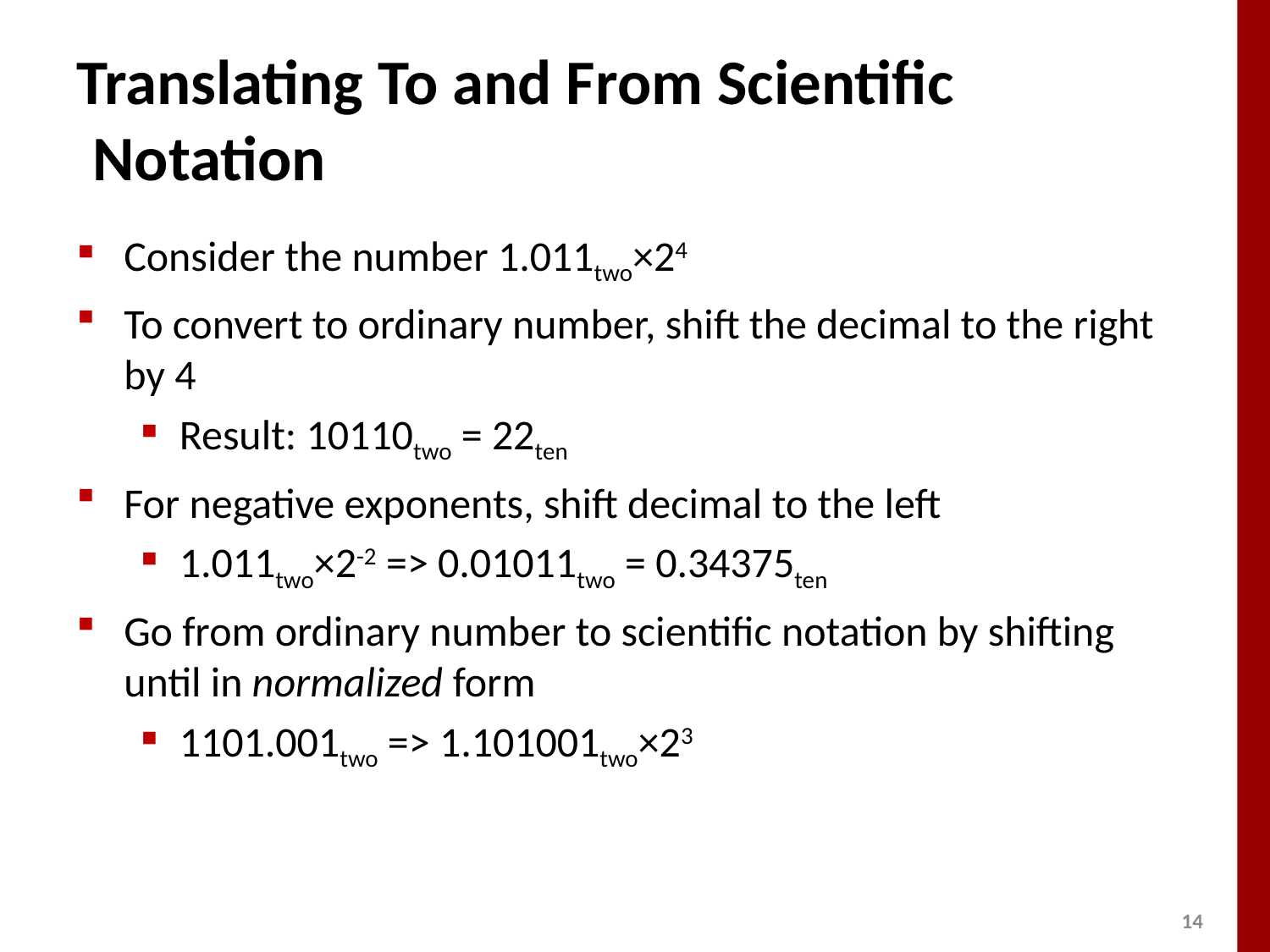

# Translating To and From Scientific Notation
Consider the number 1.011two×24
To convert to ordinary number, shift the decimal to the right by 4
Result: 10110two = 22ten
For negative exponents, shift decimal to the left
1.011two×2-2 => 0.01011two = 0.34375ten
Go from ordinary number to scientific notation by shifting until in normalized form
1101.001two => 1.101001two×23